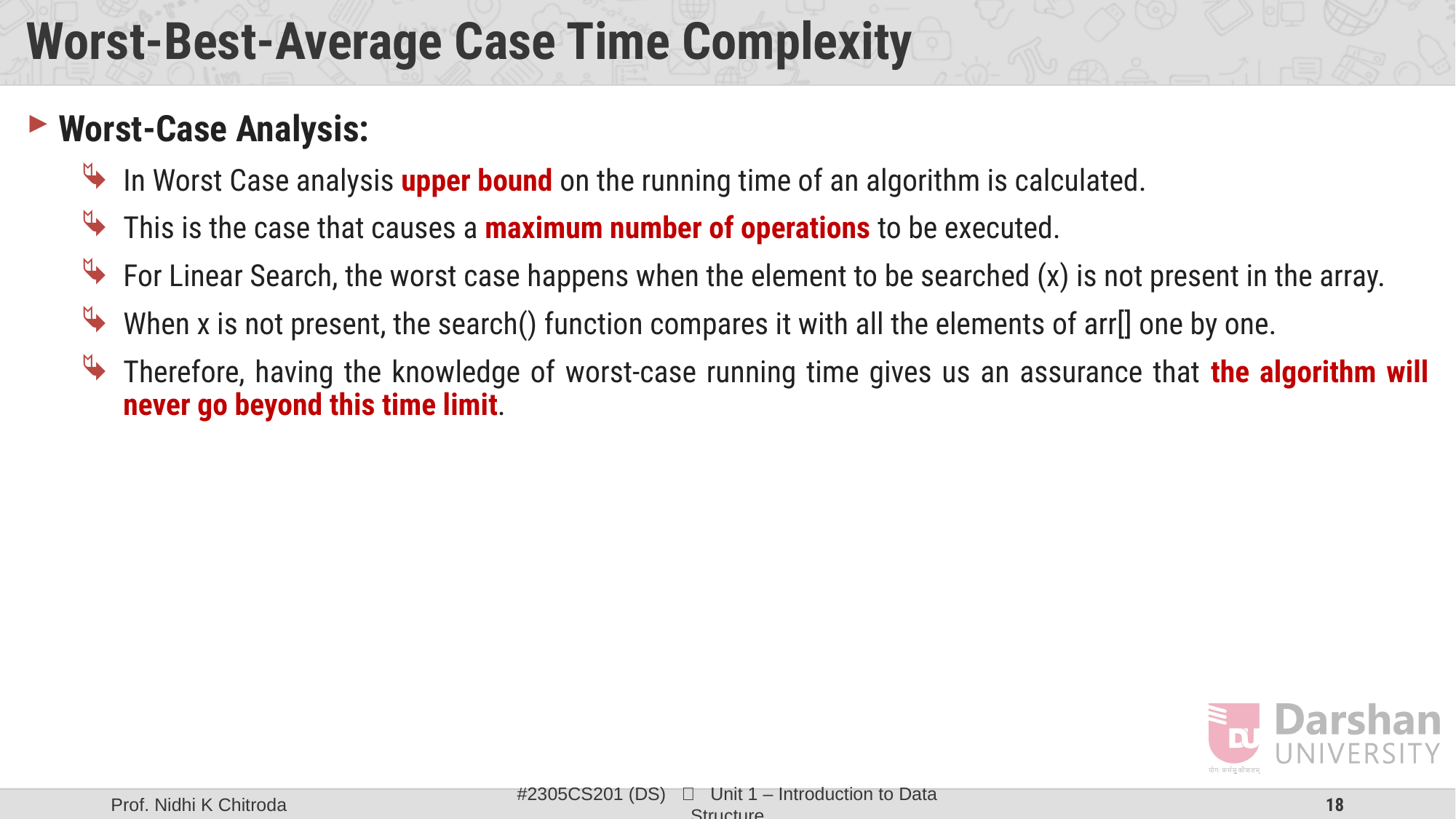

# Worst-Best-Average Case Time Complexity
Worst-Case Analysis:
In Worst Case analysis upper bound on the running time of an algorithm is calculated.
This is the case that causes a maximum number of operations to be executed.
For Linear Search, the worst case happens when the element to be searched (x) is not present in the array.
When x is not present, the search() function compares it with all the elements of arr[] one by one.
Therefore, having the knowledge of worst-case running time gives us an assurance that the algorithm will never go beyond this time limit.